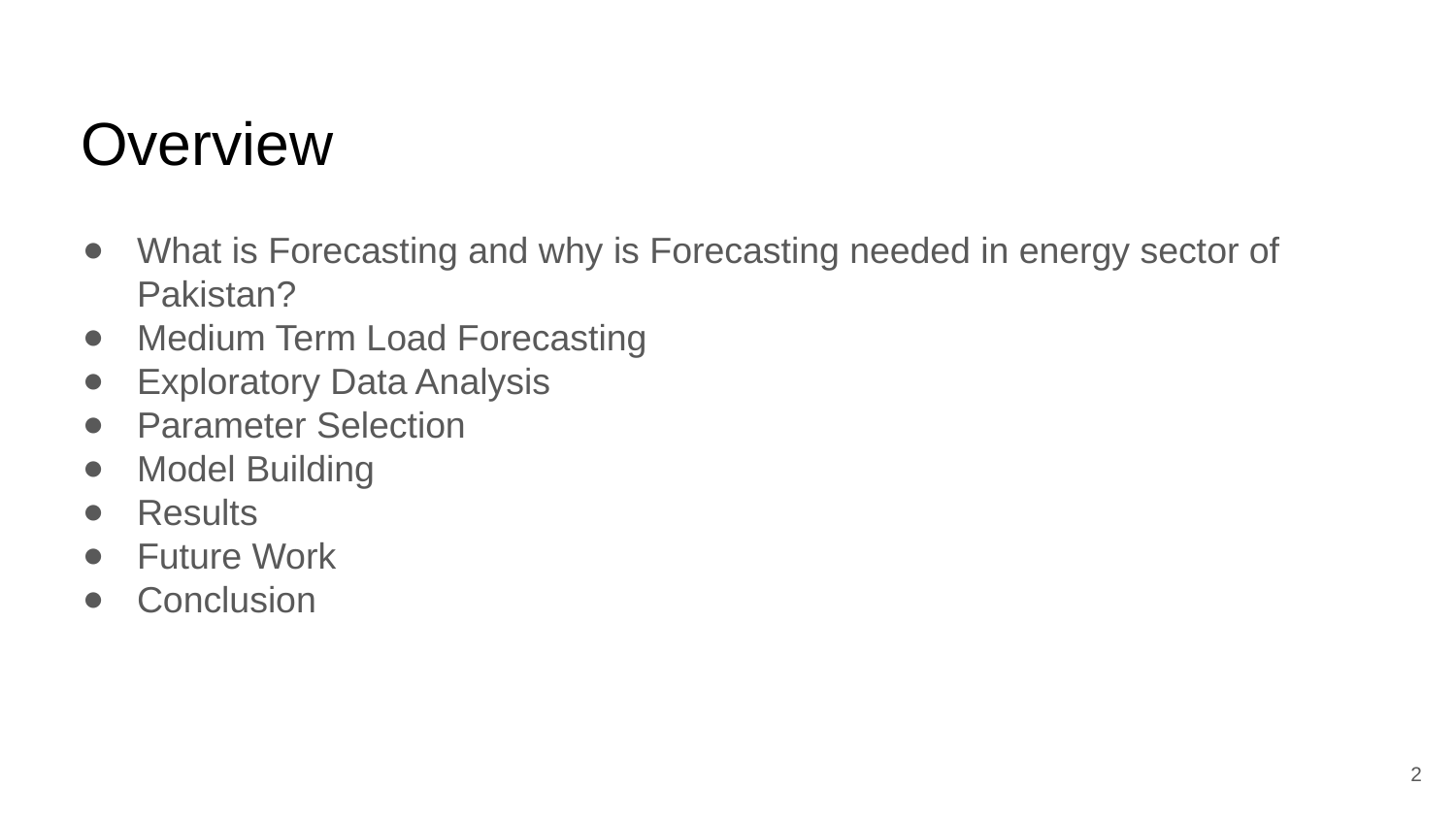

# Overview
What is Forecasting and why is Forecasting needed in energy sector of Pakistan?
Medium Term Load Forecasting
Exploratory Data Analysis
Parameter Selection
Model Building
Results
Future Work
Conclusion
2